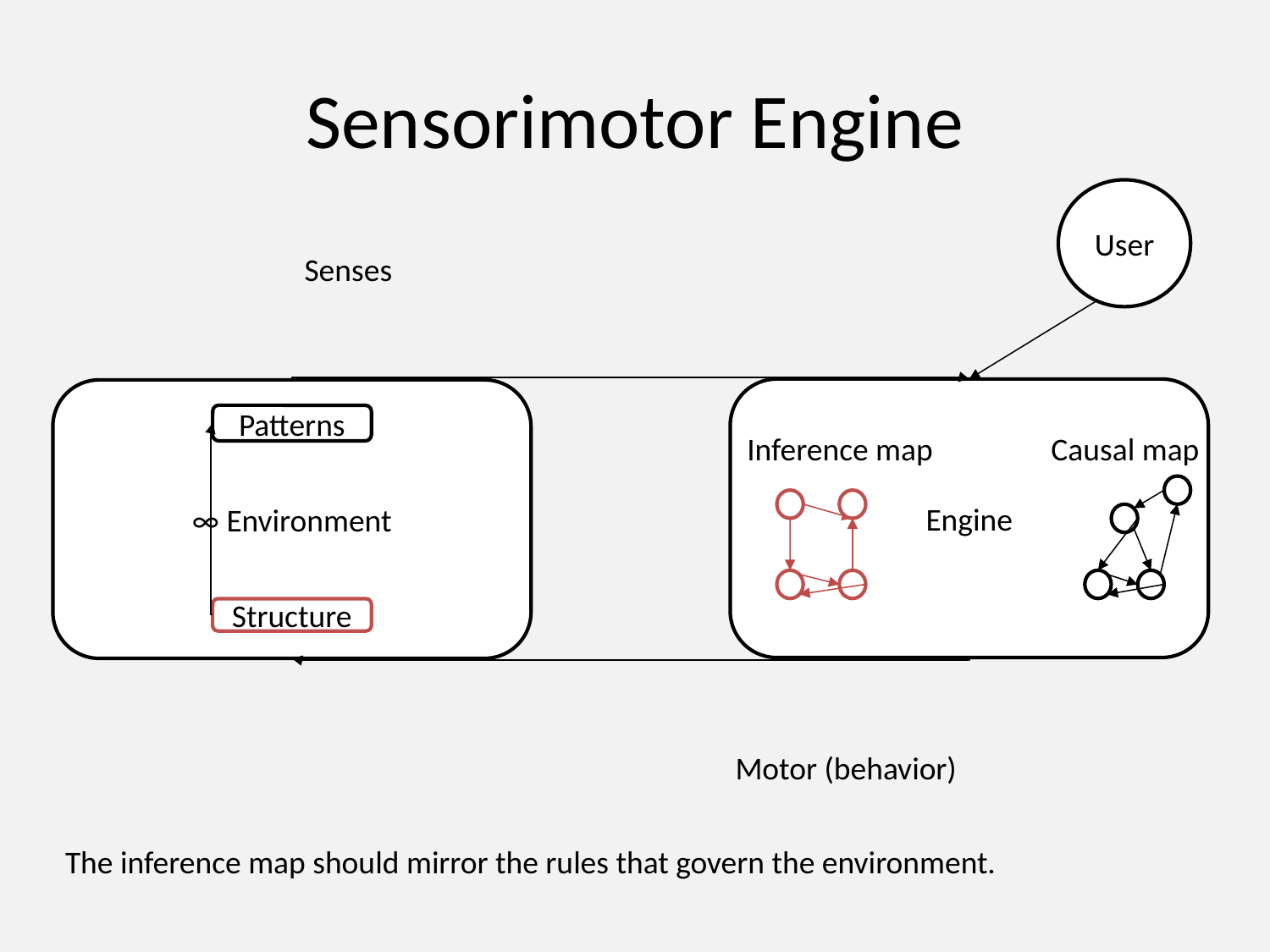

# Sensorimotor Engine
User
Senses
Engine
∞ Environment
Patterns
Inference map
Causal map

Structure
Motor (behavior)
The inference map should mirror the rules that govern the environment.